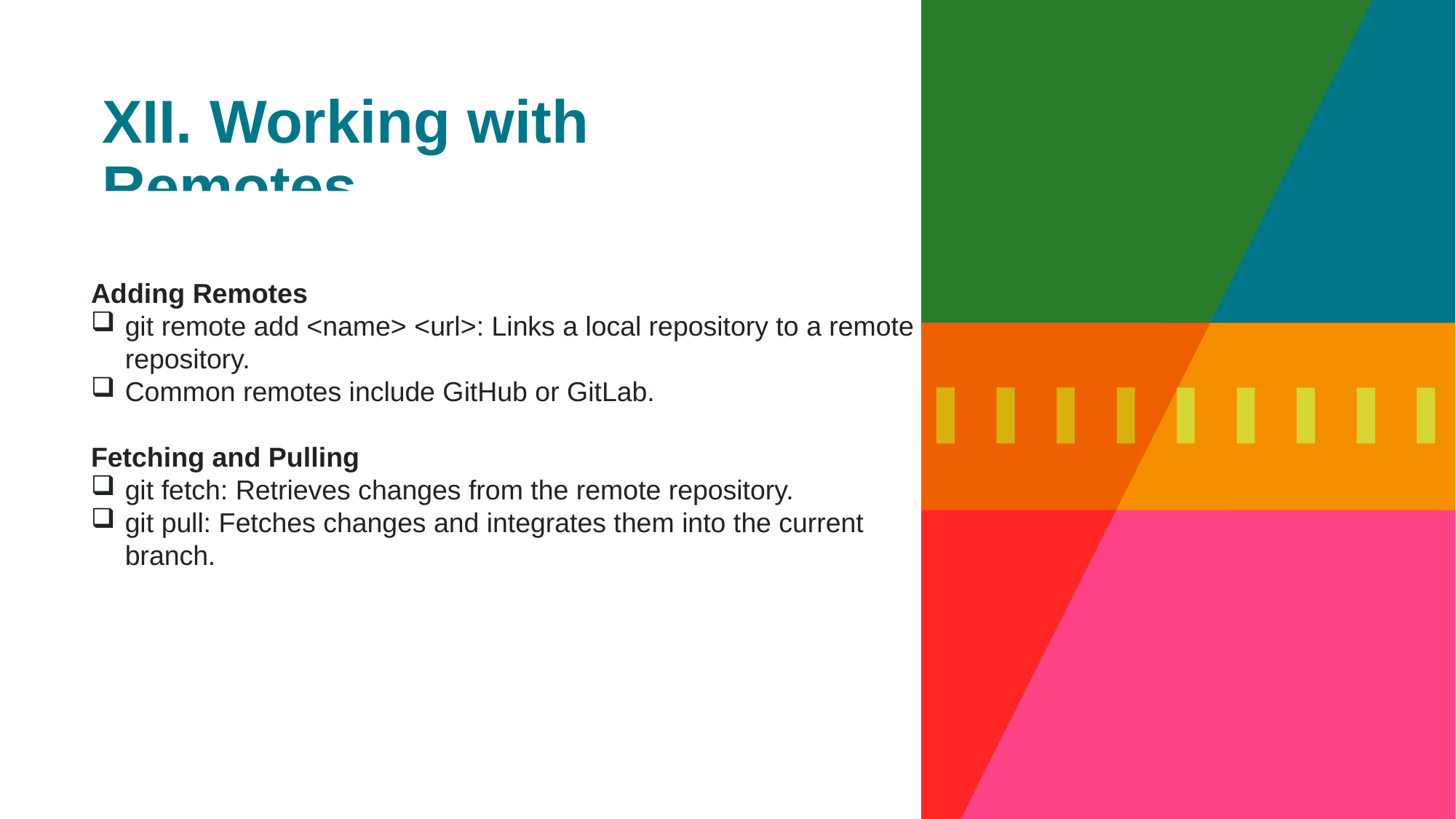

# XII. Working with Remotes
Adding Remotes
git remote add <name> <url>: Links a local repository to a remote repository.
Common remotes include GitHub or GitLab.

Fetching and Pulling
git fetch: Retrieves changes from the remote repository.
git pull: Fetches changes and integrates them into the current branch.